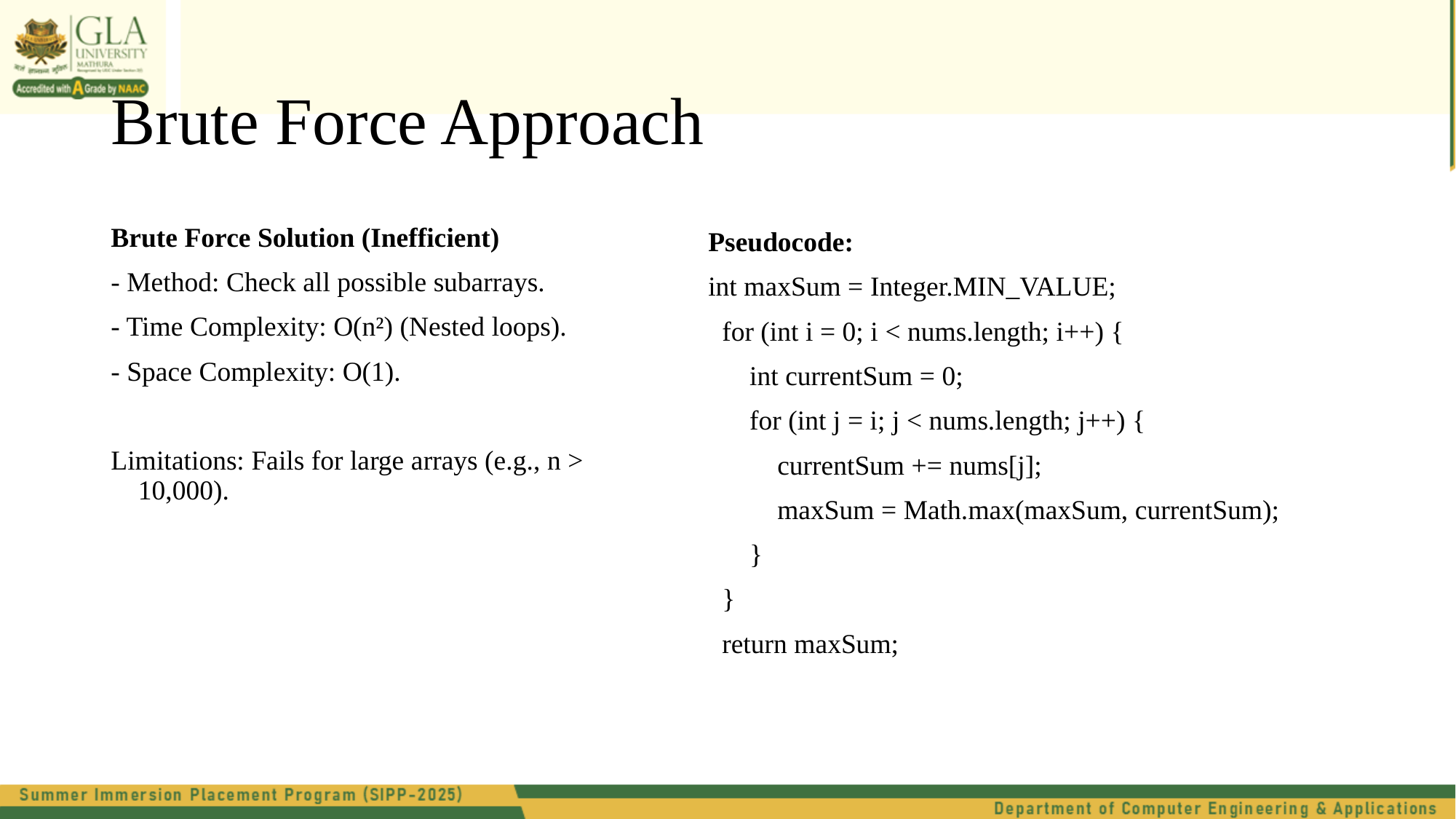

# Brute Force Approach
Brute Force Solution (Inefficient)
- Method: Check all possible subarrays.
- Time Complexity: O(n²) (Nested loops).
- Space Complexity: O(1).

Limitations: Fails for large arrays (e.g., n > 10,000).
Pseudocode:
int maxSum = Integer.MIN_VALUE;
  for (int i = 0; i < nums.length; i++) {
      int currentSum = 0;
      for (int j = i; j < nums.length; j++) {
          currentSum += nums[j];
          maxSum = Math.max(maxSum, currentSum);
      }
  }
  return maxSum;